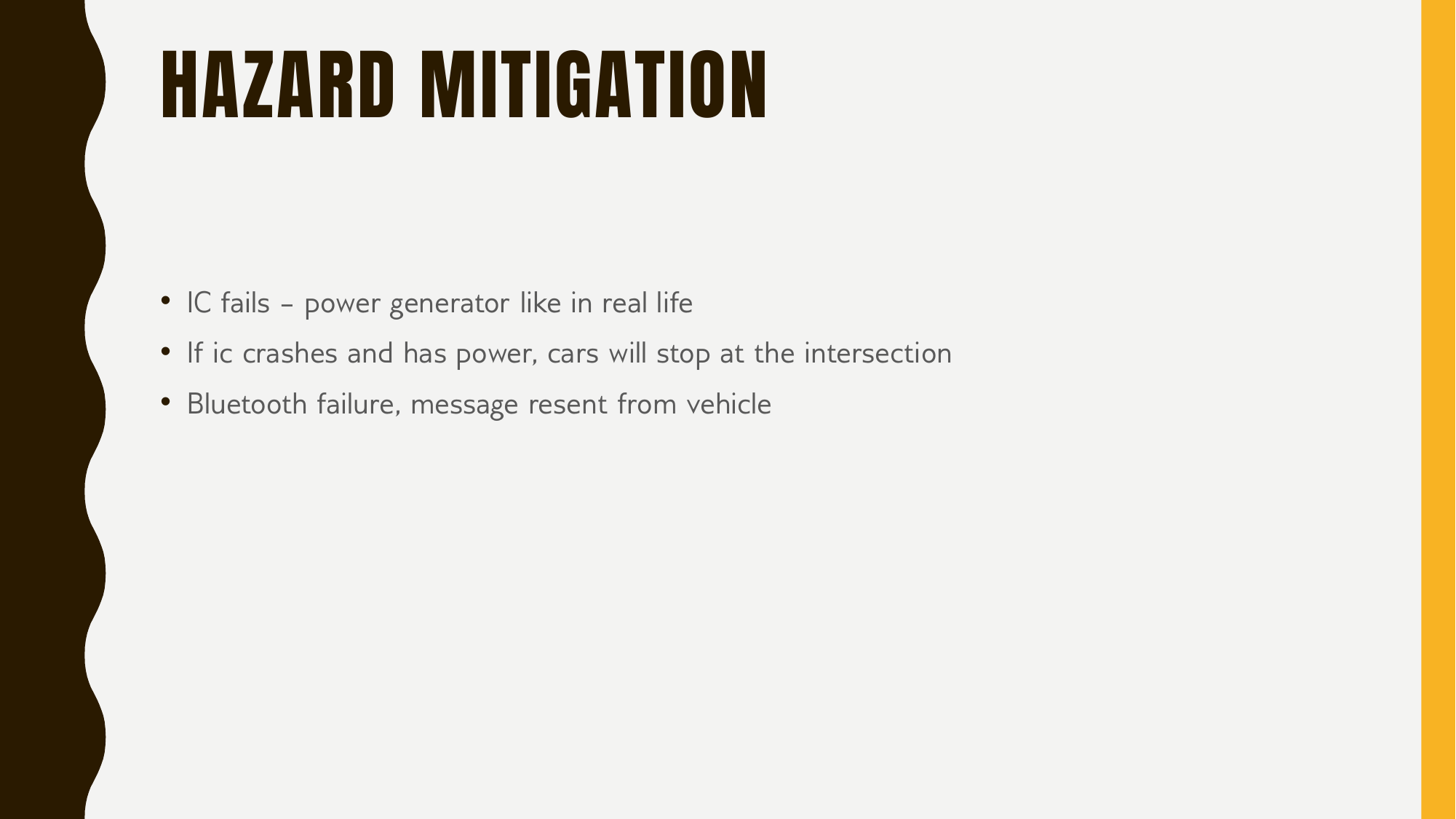

# Hazard mitigation
IC fails – power generator like in real life
If ic crashes and has power, cars will stop at the intersection
Bluetooth failure, message resent from vehicle